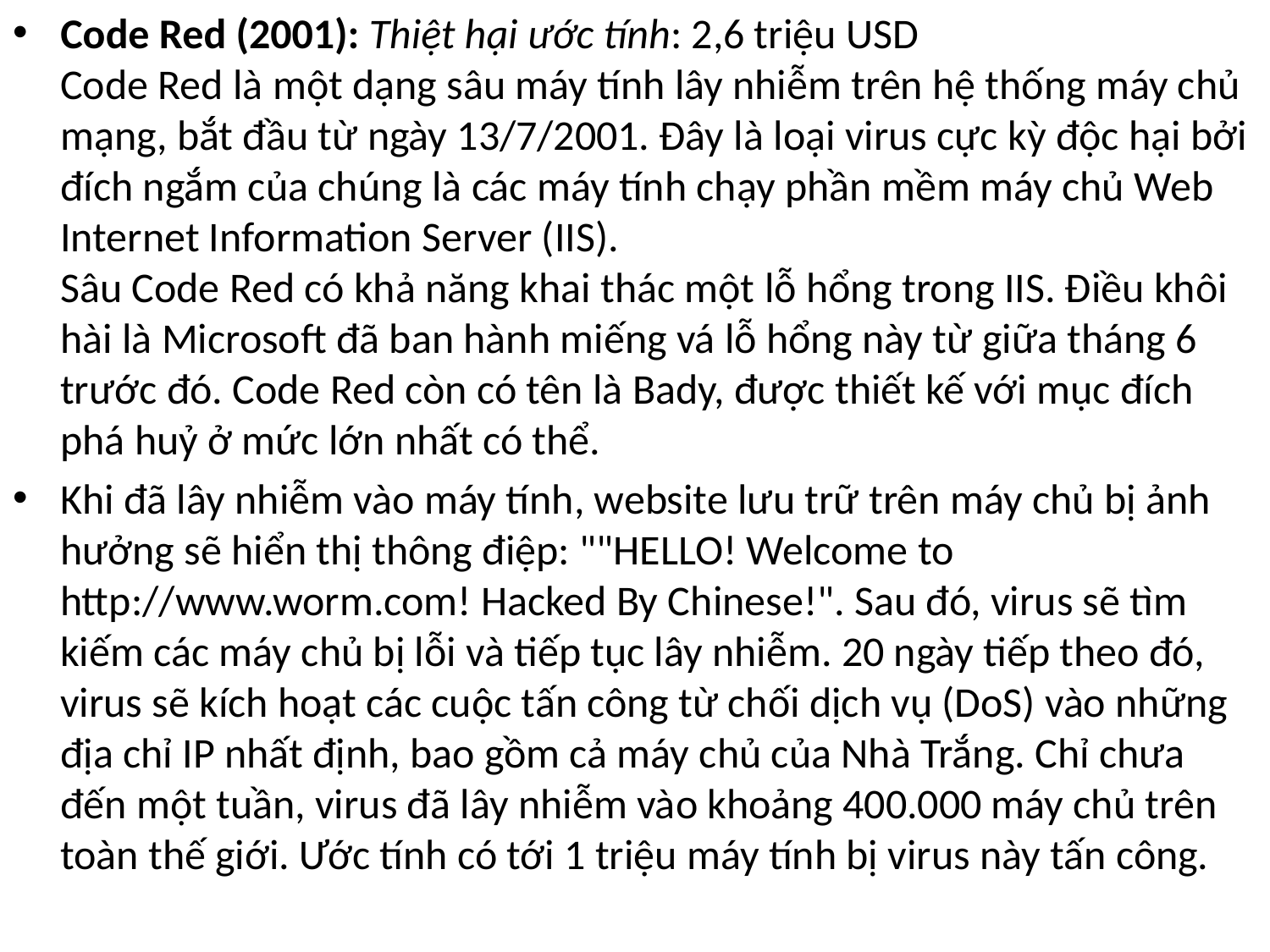

Code Red (2001): Thiệt hại ước tính: 2,6 triệu USD
Code Red là một dạng sâu máy tính lây nhiễm trên hệ thống máy chủ mạng, bắt đầu từ ngày 13/7/2001. Đây là loại virus cực kỳ độc hại bởi đích ngắm của chúng là các máy tính chạy phần mềm máy chủ Web Internet Information Server (IIS).
Sâu Code Red có khả năng khai thác một lỗ hổng trong IIS. Điều khôi hài là Microsoft đã ban hành miếng vá lỗ hổng này từ giữa tháng 6 trước đó. Code Red còn có tên là Bady, được thiết kế với mục đích phá huỷ ở mức lớn nhất có thể.
Khi đã lây nhiễm vào máy tính, website lưu trữ trên máy chủ bị ảnh hưởng sẽ hiển thị thông điệp: ""HELLO! Welcome to http://www.worm.com! Hacked By Chinese!". Sau đó, virus sẽ tìm kiếm các máy chủ bị lỗi và tiếp tục lây nhiễm. 20 ngày tiếp theo đó, virus sẽ kích hoạt các cuộc tấn công từ chối dịch vụ (DoS) vào những địa chỉ IP nhất định, bao gồm cả máy chủ của Nhà Trắng. Chỉ chưa đến một tuần, virus đã lây nhiễm vào khoảng 400.000 máy chủ trên toàn thế giới. Ước tính có tới 1 triệu máy tính bị virus này tấn công.